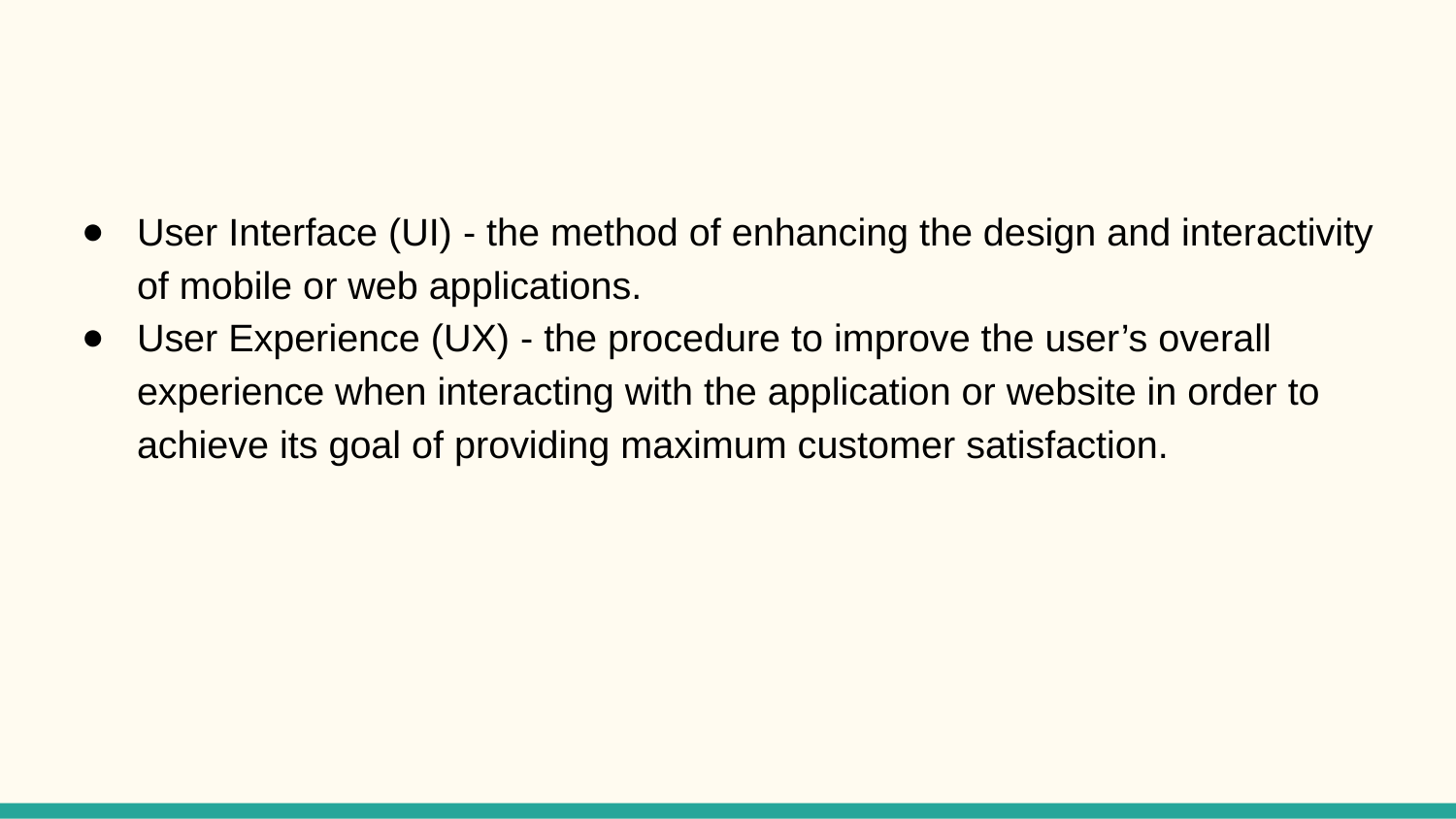

#
User Interface (UI) - the method of enhancing the design and interactivity of mobile or web applications.
User Experience (UX) - the procedure to improve the user’s overall experience when interacting with the application or website in order to achieve its goal of providing maximum customer satisfaction.